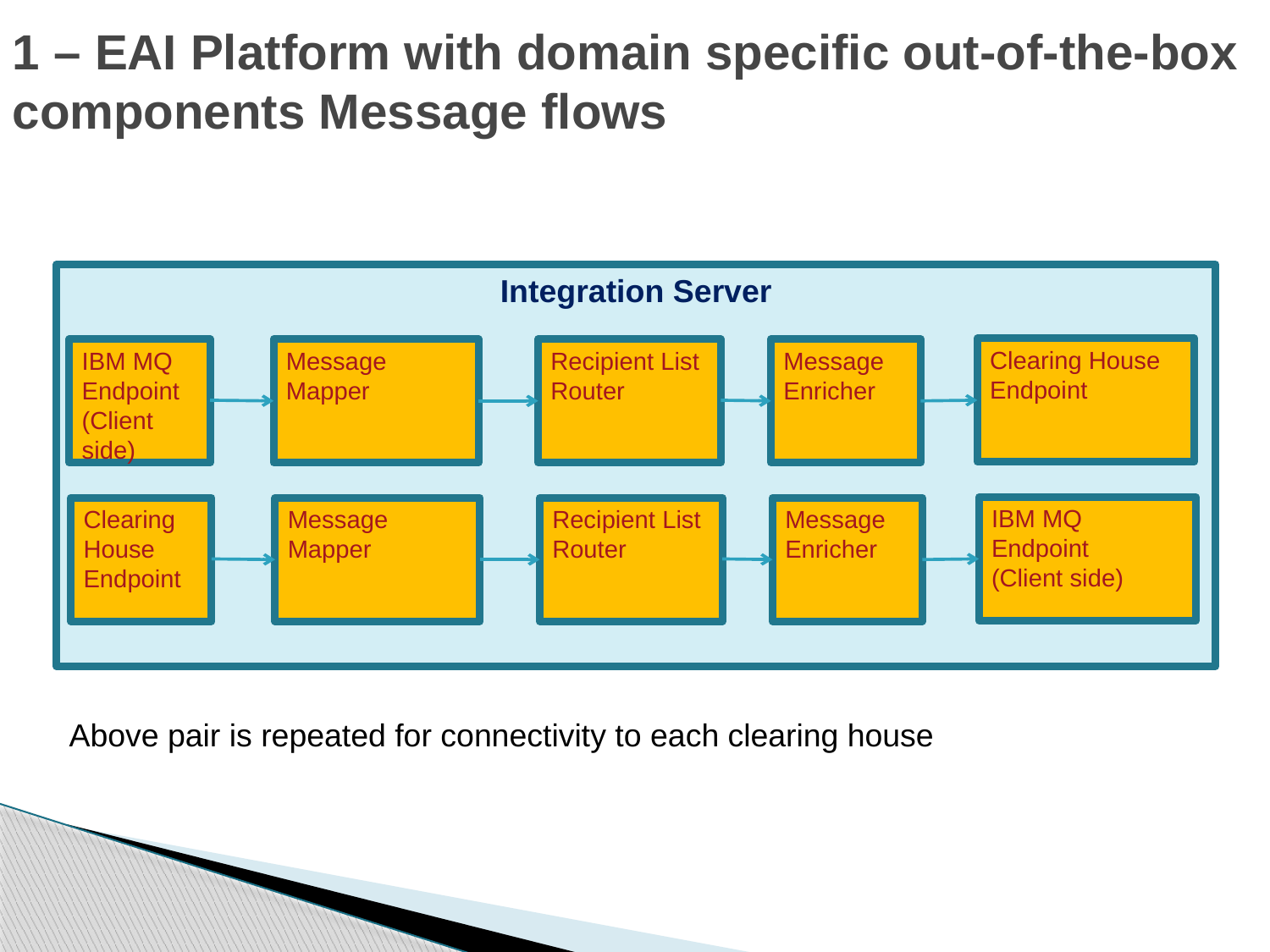

# 1 – EAI Platform with domain specific out-of-the-box components Message flows
Integration Server
Clearing House Endpoint
IBM MQ Endpoint
(Client side)
Message Mapper
Recipient List Router
Message Enricher
IBM MQ Endpoint
(Client side)
Clearing House Endpoint
Message Mapper
Recipient List Router
Message Enricher
Above pair is repeated for connectivity to each clearing house